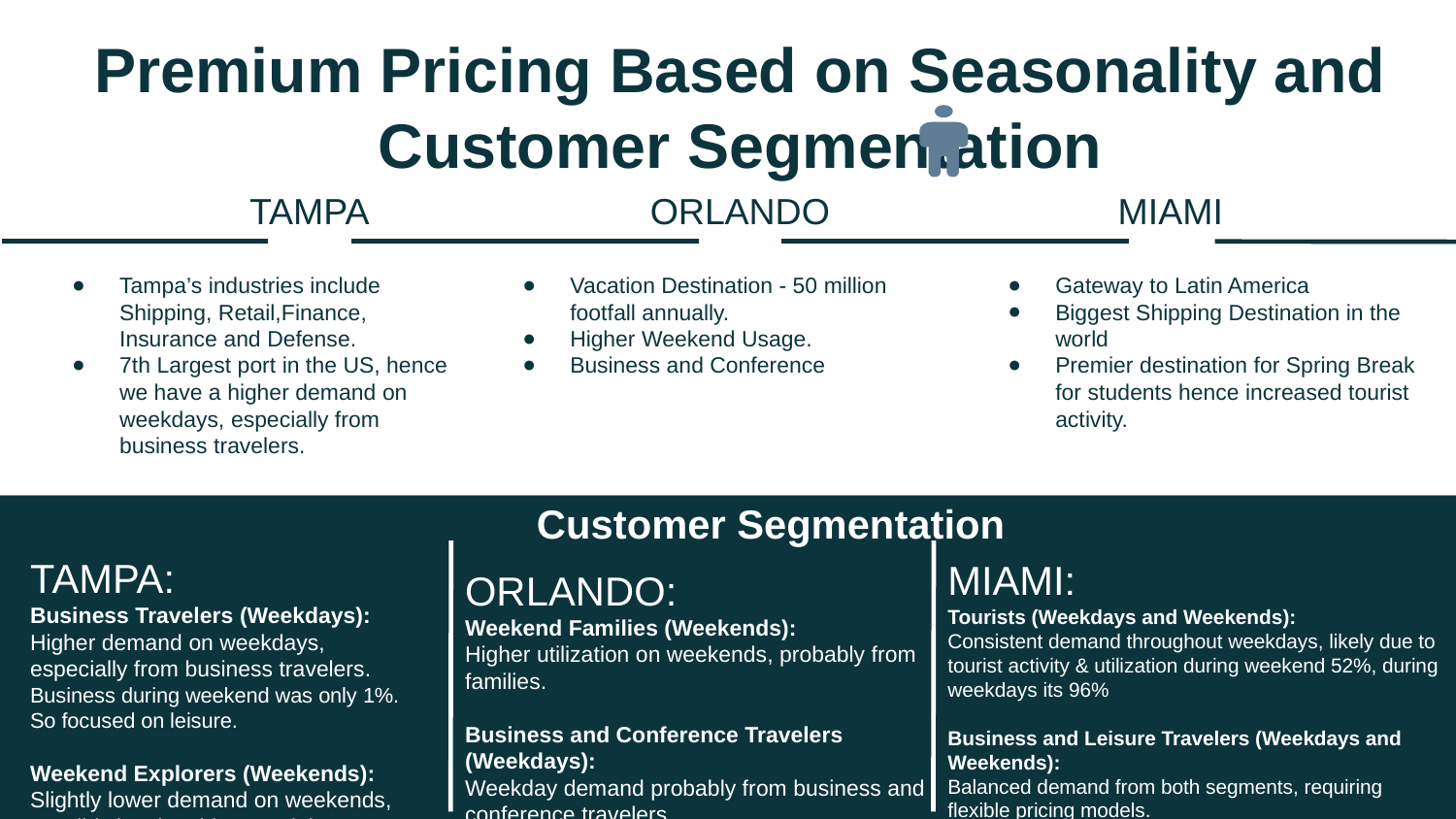

Premium Pricing Based on Seasonality and Customer Segmentation

TAMPA
ORLANDO
MIAMI
Tampa’s industries include Shipping, Retail,Finance, Insurance and Defense.
7th Largest port in the US, hence we have a higher demand on weekdays, especially from business travelers.
Vacation Destination - 50 million footfall annually.
Higher Weekend Usage.
Business and Conference

Gateway to Latin America
Biggest Shipping Destination in the world
Premier destination for Spring Break for students hence increased tourist activity.
 Customer Segmentation

TAMPA:
Business Travelers (Weekdays):
Higher demand on weekdays, especially from business travelers. Business during weekend was only 1%. So focused on leisure.

Weekend Explorers (Weekends):
Slightly lower demand on weekends, possibly local residents or leisure travelers.
MIAMI:
Tourists (Weekdays and Weekends):
Consistent demand throughout weekdays, likely due to tourist activity & utilization during weekend 52%, during weekdays its 96%

Business and Leisure Travelers (Weekdays and Weekends):
Balanced demand from both segments, requiring flexible pricing models.

ORLANDO:
Weekend Families (Weekends):
Higher utilization on weekends, probably from families.

Business and Conference Travelers (Weekdays):
Weekday demand probably from business and conference travelers.